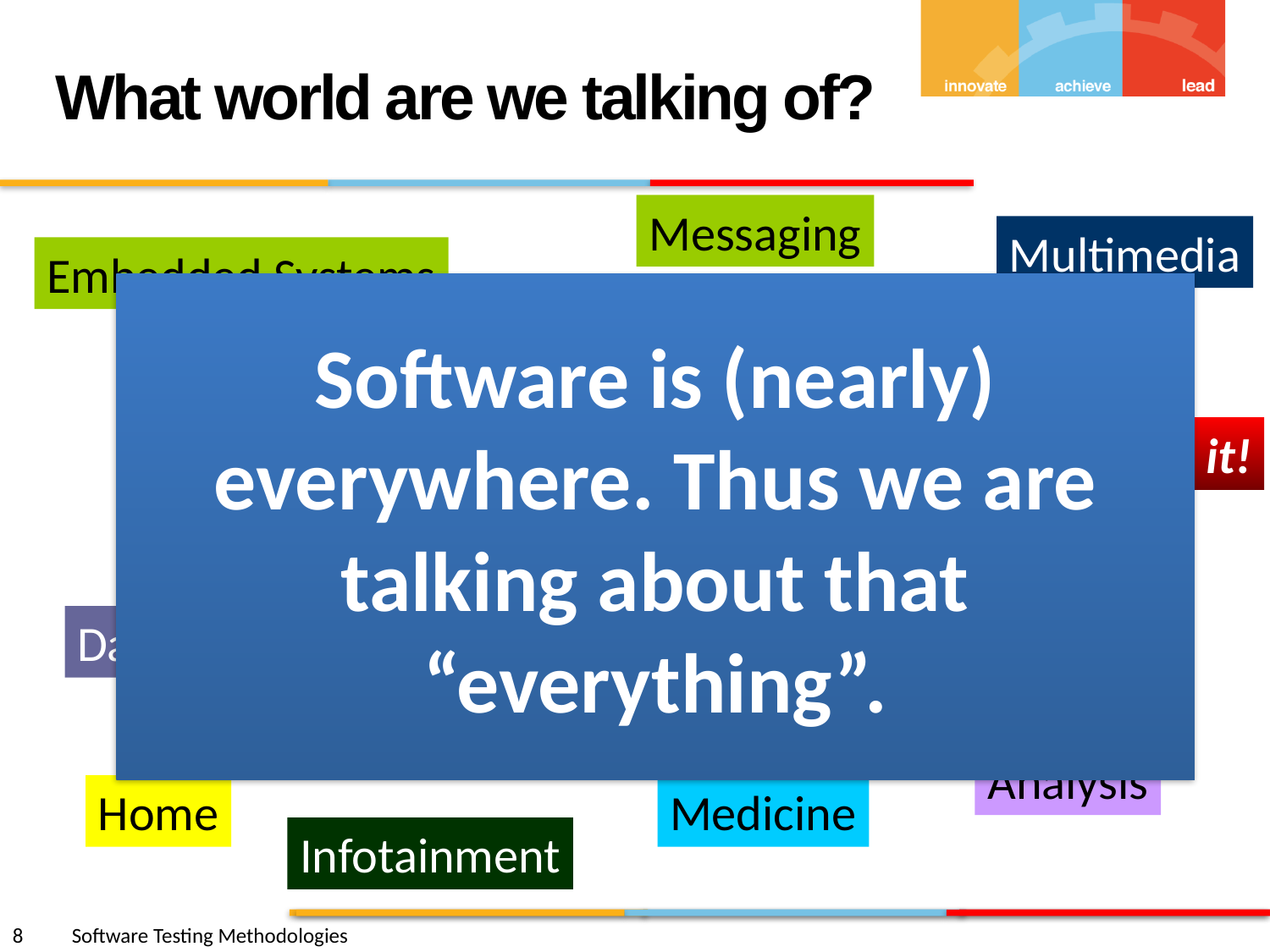

What world are we talking of?
Messaging
Multimedia
Embedded Systems
Software is (nearly) everywhere. Thus we are talking about that “everything”.
Software
Space
Hardware
Networking
You Name it!
Security
Travel
Learning
Database
Telecommunications
Automobile
Analysis
Home
Medicine
Infotainment